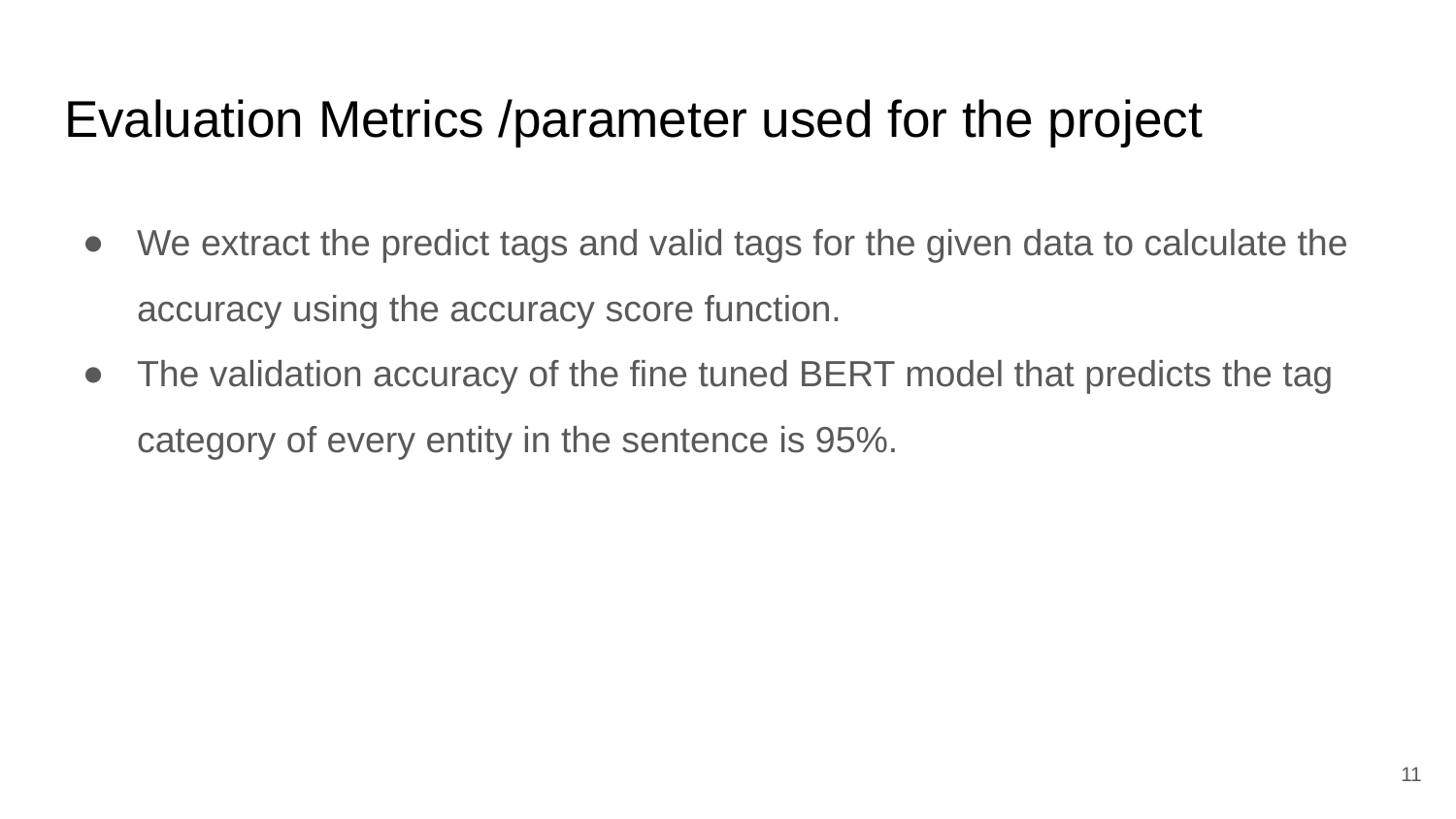

# Evaluation Metrics /parameter used for the project
We extract the predict tags and valid tags for the given data to calculate the accuracy using the accuracy score function.
The validation accuracy of the fine tuned BERT model that predicts the tag category of every entity in the sentence is 95%.

11